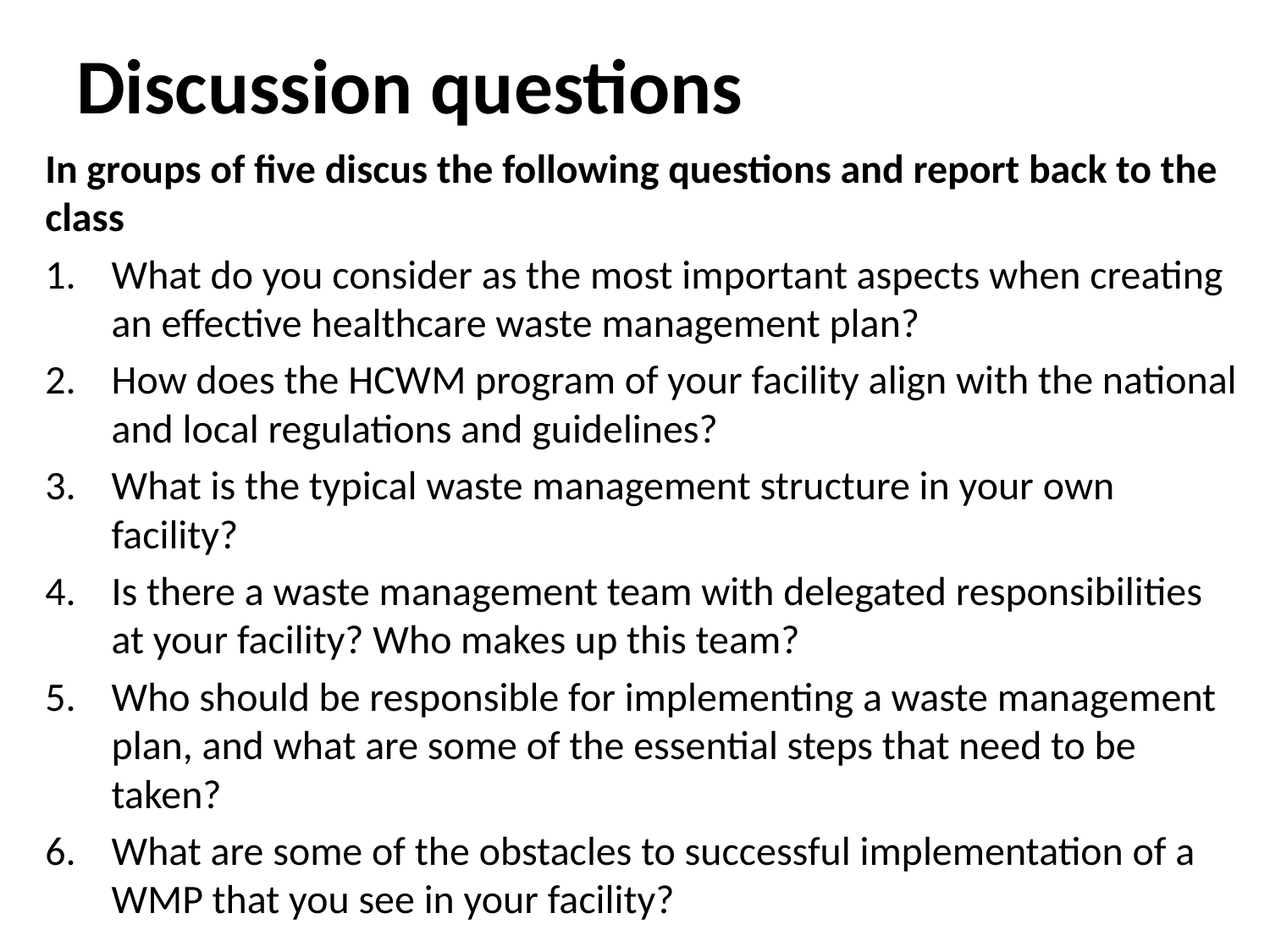

# Discussion questions
In groups of five discus the following questions and report back to the class
What do you consider as the most important aspects when creating an effective healthcare waste management plan?
How does the HCWM program of your facility align with the national and local regulations and guidelines?
What is the typical waste management structure in your own facility?
Is there a waste management team with delegated responsibilities at your facility? Who makes up this team?
Who should be responsible for implementing a waste management plan, and what are some of the essential steps that need to be taken?
What are some of the obstacles to successful implementation of a WMP that you see in your facility?